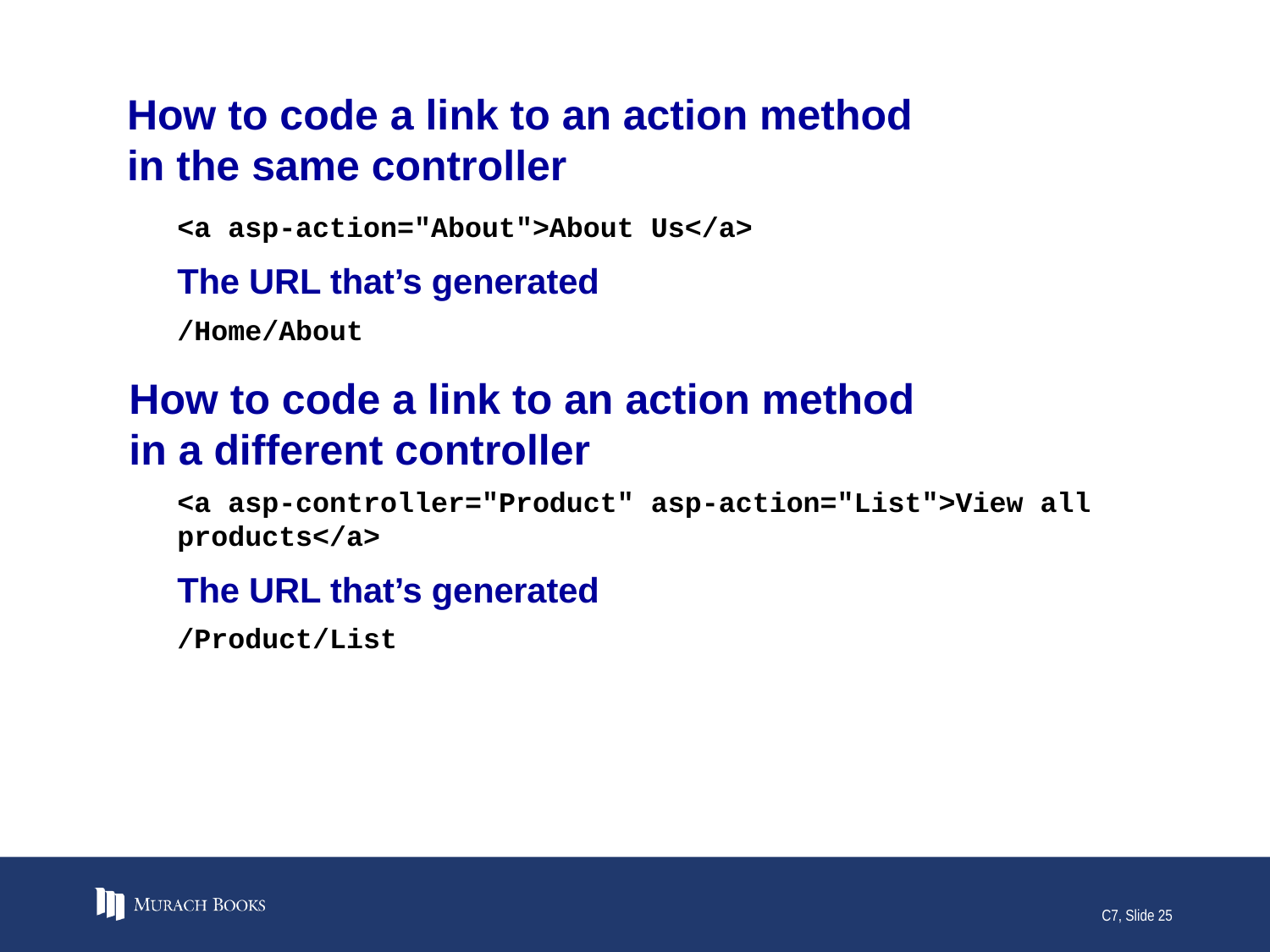

# How to code a link to an action method in the same controller
<a asp-action="About">About Us</a>
The URL that’s generated
/Home/About
How to code a link to an action method
in a different controller
<a asp-controller="Product" asp-action="List">View all products</a>
The URL that’s generated
/Product/List

C7, Slide 25